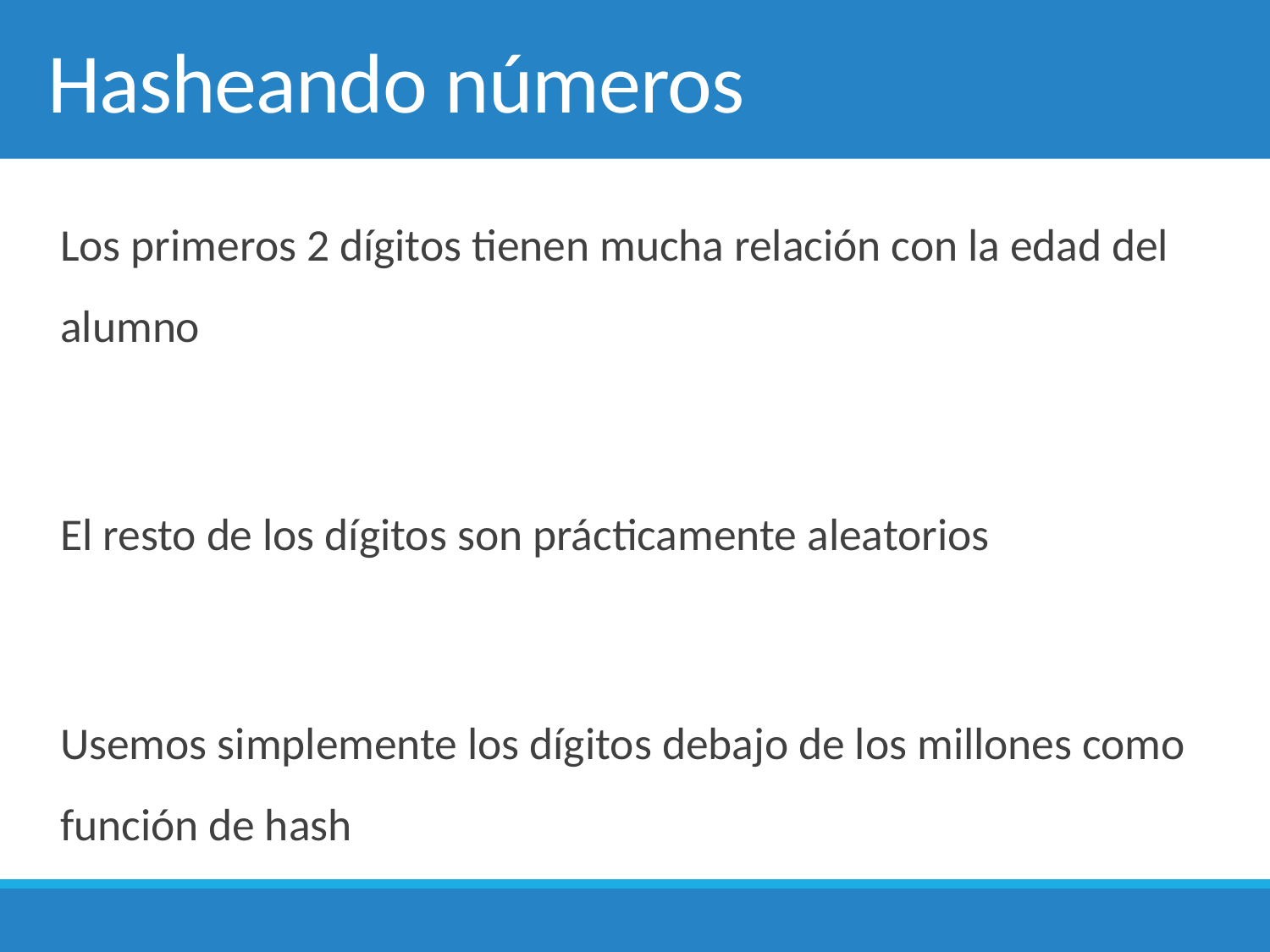

# Hasheando números
Los primeros 2 dígitos tienen mucha relación con la edad del alumno

El resto de los dígitos son prácticamente aleatorios

Usemos simplemente los dígitos debajo de los millones como función de hash